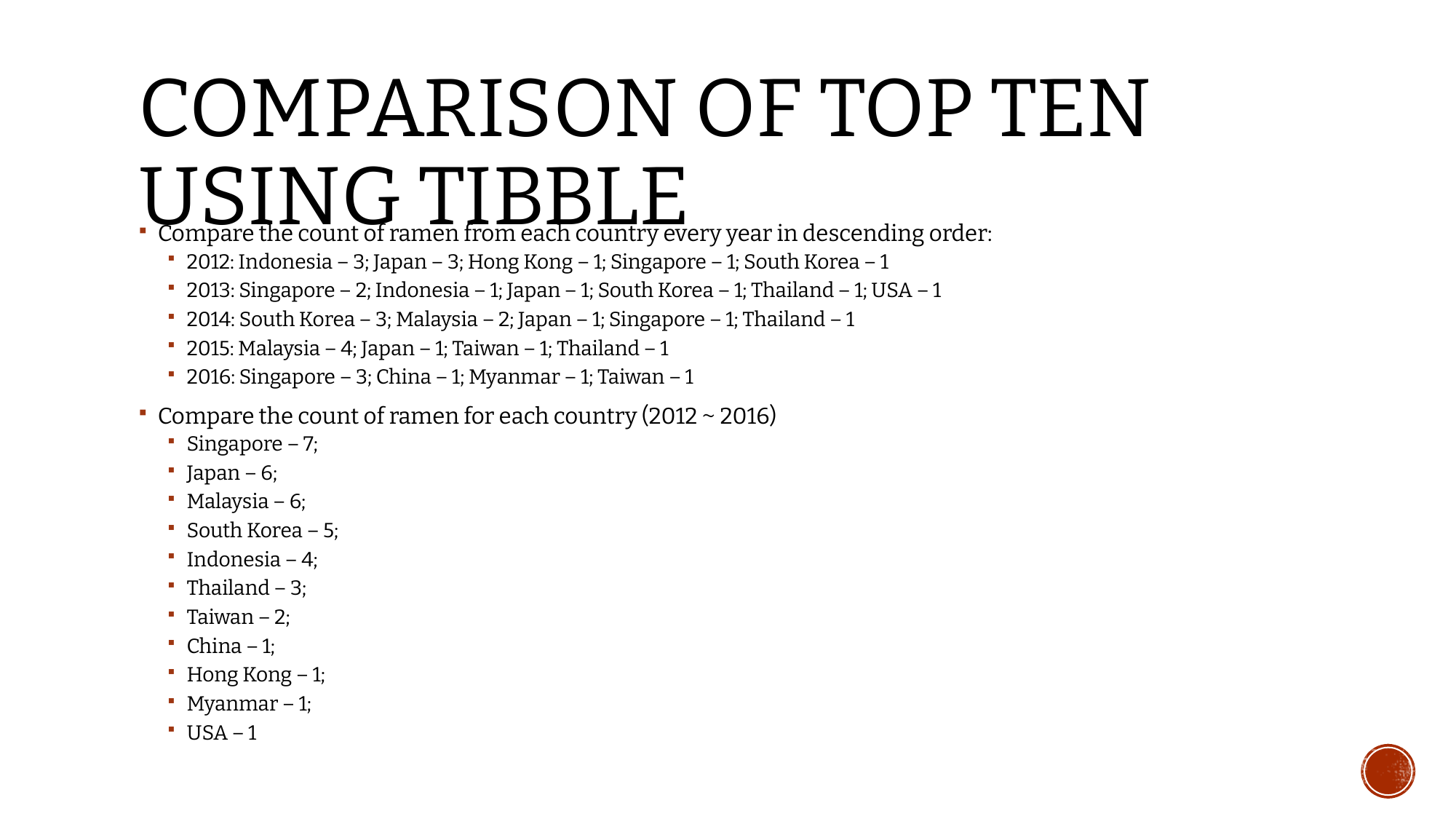

# Comparison of Top Ten using Tibble
Compare the count of ramen from each country every year in descending order:
2012: Indonesia – 3; Japan – 3; Hong Kong – 1; Singapore – 1; South Korea – 1
2013: Singapore – 2; Indonesia – 1; Japan – 1; South Korea – 1; Thailand – 1; USA – 1
2014: South Korea – 3; Malaysia – 2; Japan – 1; Singapore – 1; Thailand – 1
2015: Malaysia – 4; Japan – 1; Taiwan – 1; Thailand – 1
2016: Singapore – 3; China – 1; Myanmar – 1; Taiwan – 1
Compare the count of ramen for each country (2012 ~ 2016)
Singapore – 7;
Japan – 6;
Malaysia – 6;
South Korea – 5;
Indonesia – 4;
Thailand – 3;
Taiwan – 2;
China – 1;
Hong Kong – 1;
Myanmar – 1;
USA – 1